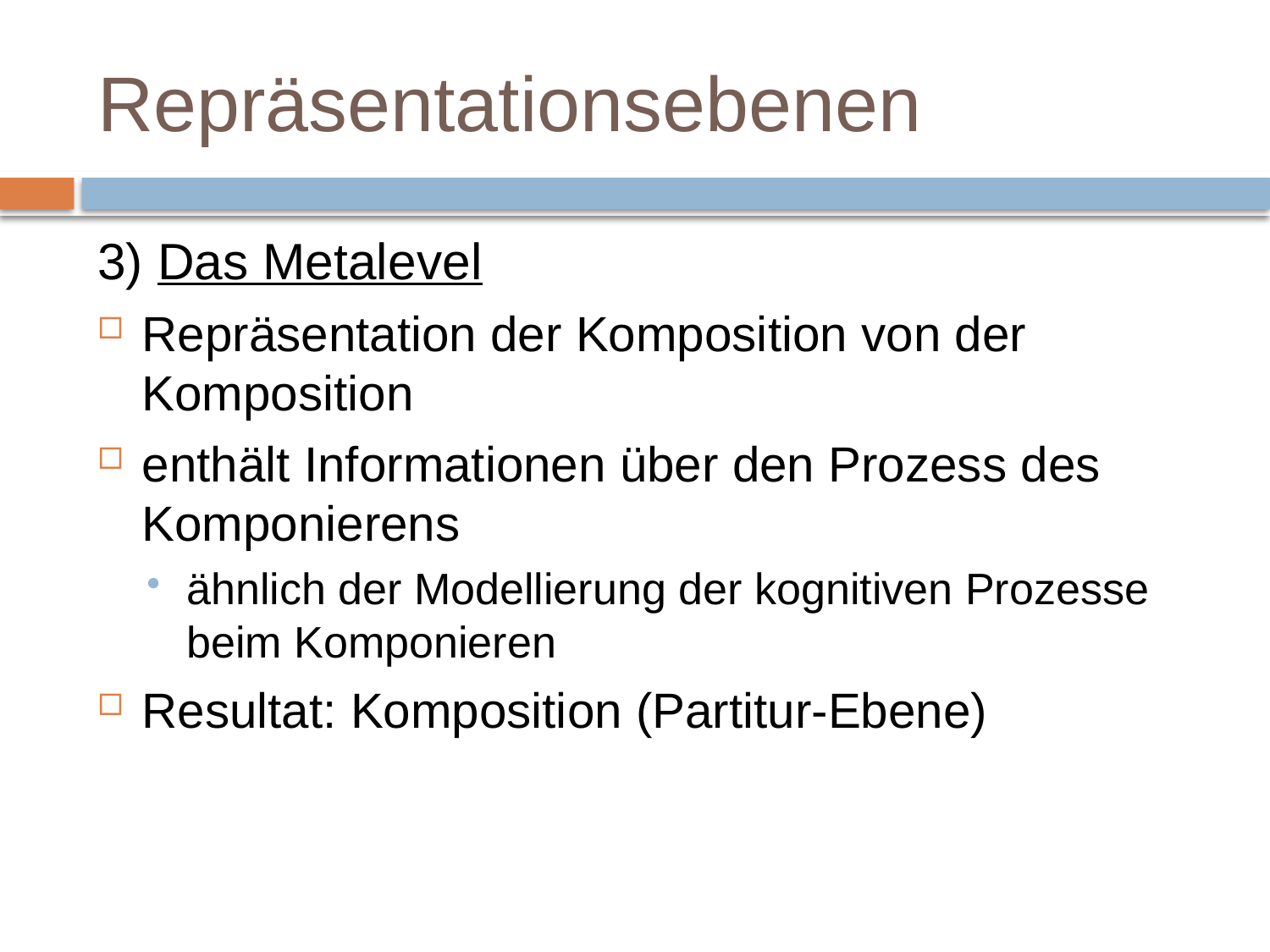

# Repräsentationsebenen
3) Das Metalevel
Repräsentation der Komposition von der Komposition
enthält Informationen über den Prozess des Komponierens
ähnlich der Modellierung der kognitiven Prozesse beim Komponieren
Resultat: Komposition (Partitur-Ebene)